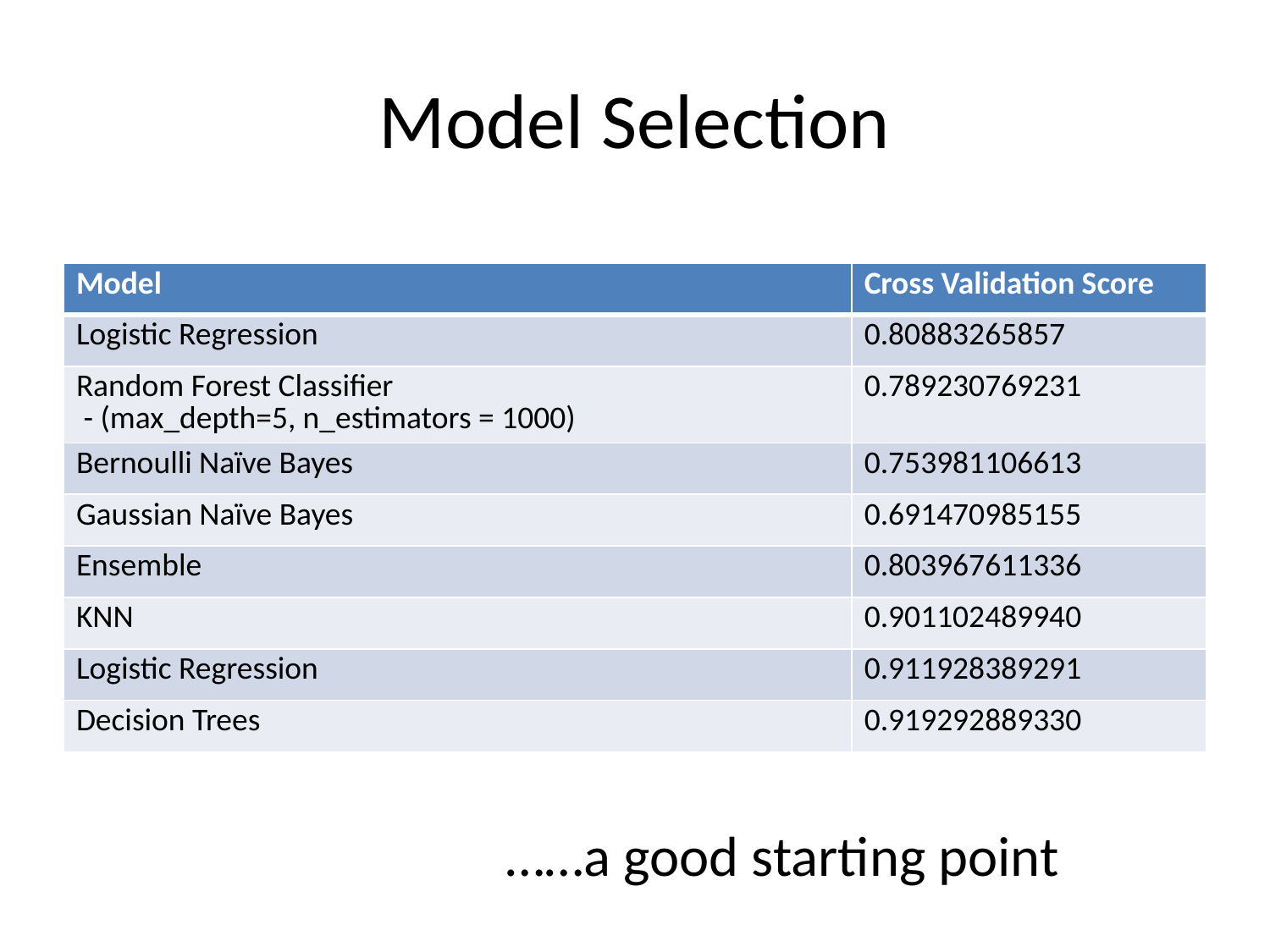

# Model Selection
| Model | Cross Validation Score |
| --- | --- |
| Logistic Regression | 0.80883265857 |
| Random Forest Classifier - (max\_depth=5, n\_estimators = 1000) | 0.789230769231 |
| Bernoulli Naïve Bayes | 0.753981106613 |
| Gaussian Naïve Bayes | 0.691470985155 |
| Ensemble | 0.803967611336 |
| KNN | 0.901102489940 |
| Logistic Regression | 0.911928389291 |
| Decision Trees | 0.919292889330 |
……a good starting point